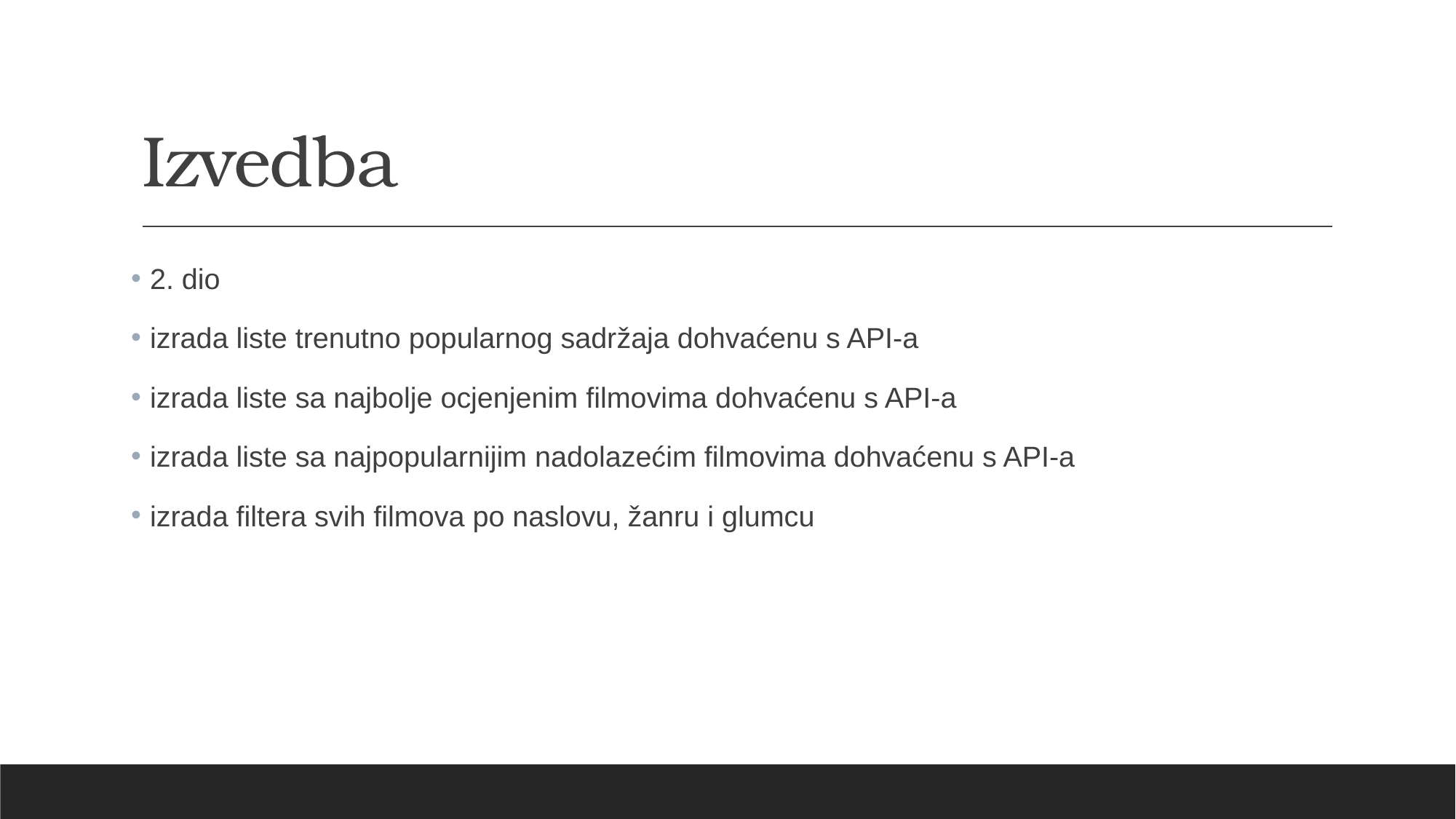

# Izvedba
 2. dio
 izrada liste trenutno popularnog sadržaja dohvaćenu s API-a
 izrada liste sa najbolje ocjenjenim filmovima dohvaćenu s API-a
 izrada liste sa najpopularnijim nadolazećim filmovima dohvaćenu s API-a
 izrada filtera svih filmova po naslovu, žanru i glumcu